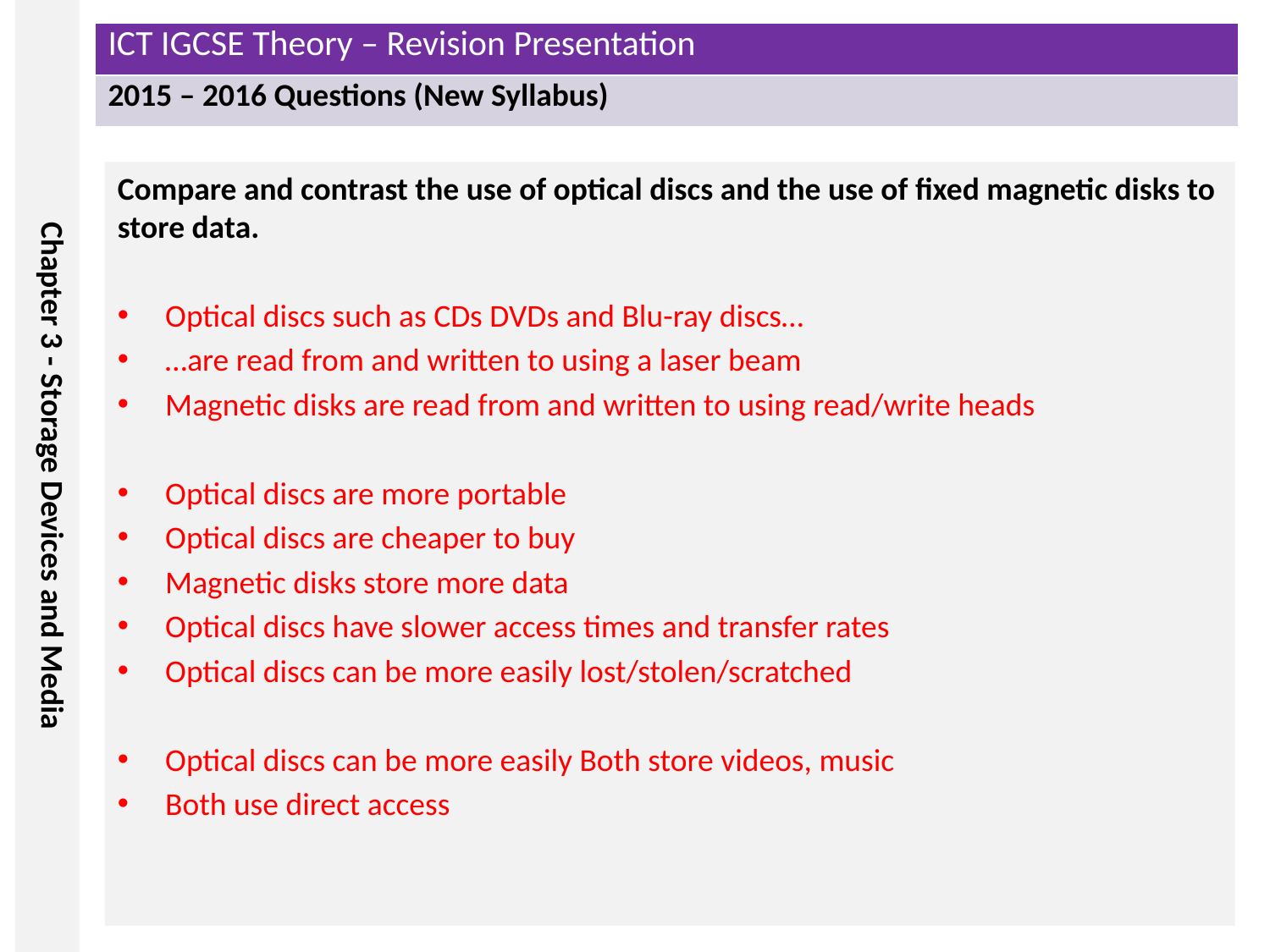

Compare and contrast the use of optical discs and the use of fixed magnetic disks to store data.

Optical discs such as CDs DVDs and Blu-ray discs…
…are read from and written to using a laser beam
Magnetic disks are read from and written to using read/write heads

Optical discs are more portable
Optical discs are cheaper to buy
Magnetic disks store more data
Optical discs have slower access times and transfer rates
Optical discs can be more easily lost/stolen/scratched

Optical discs can be more easily Both store videos, music
Both use direct access